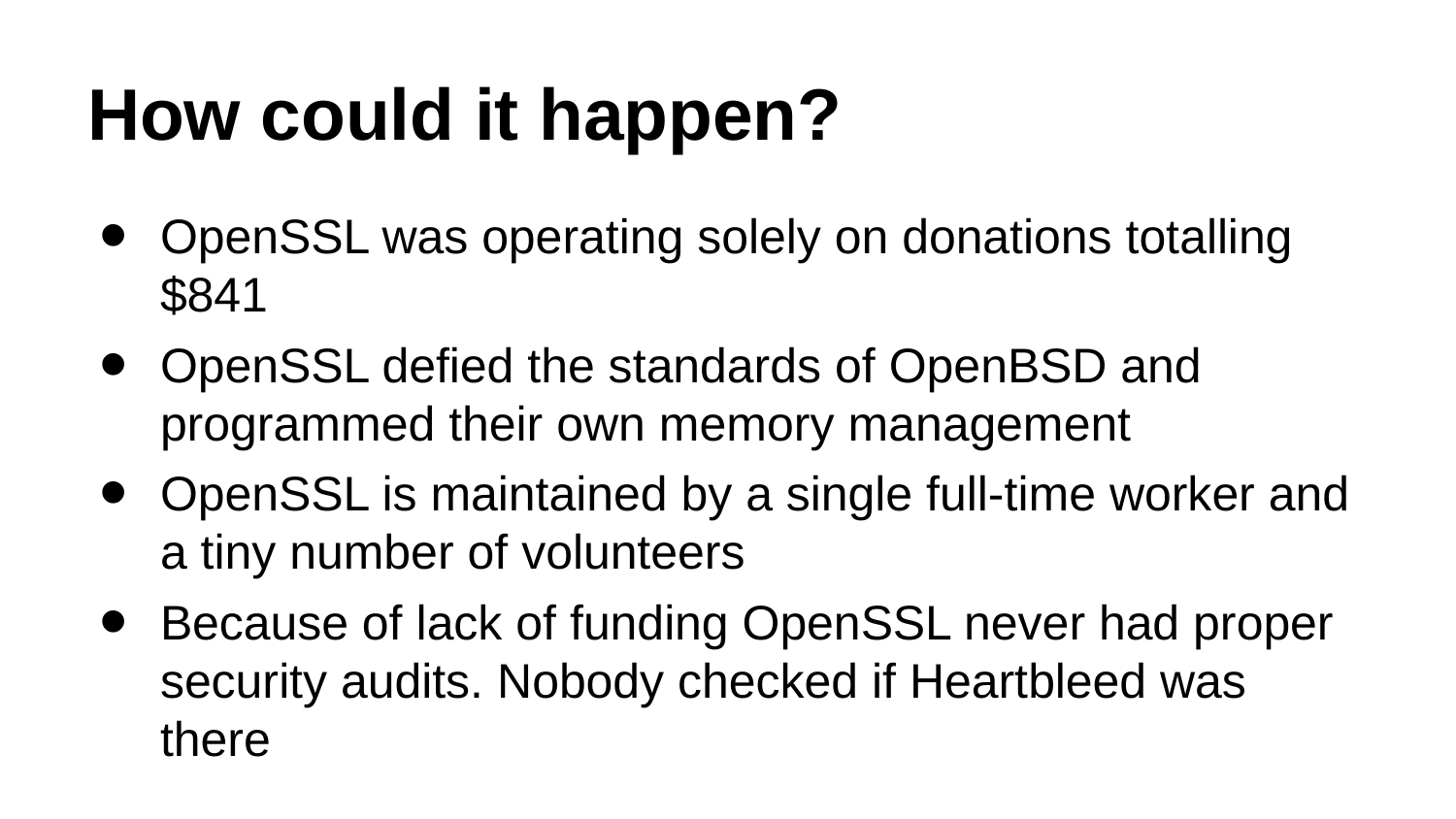

# How could it happen?
OpenSSL was operating solely on donations totalling $841
OpenSSL defied the standards of OpenBSD and programmed their own memory management
OpenSSL is maintained by a single full-time worker and a tiny number of volunteers
Because of lack of funding OpenSSL never had proper security audits. Nobody checked if Heartbleed was there